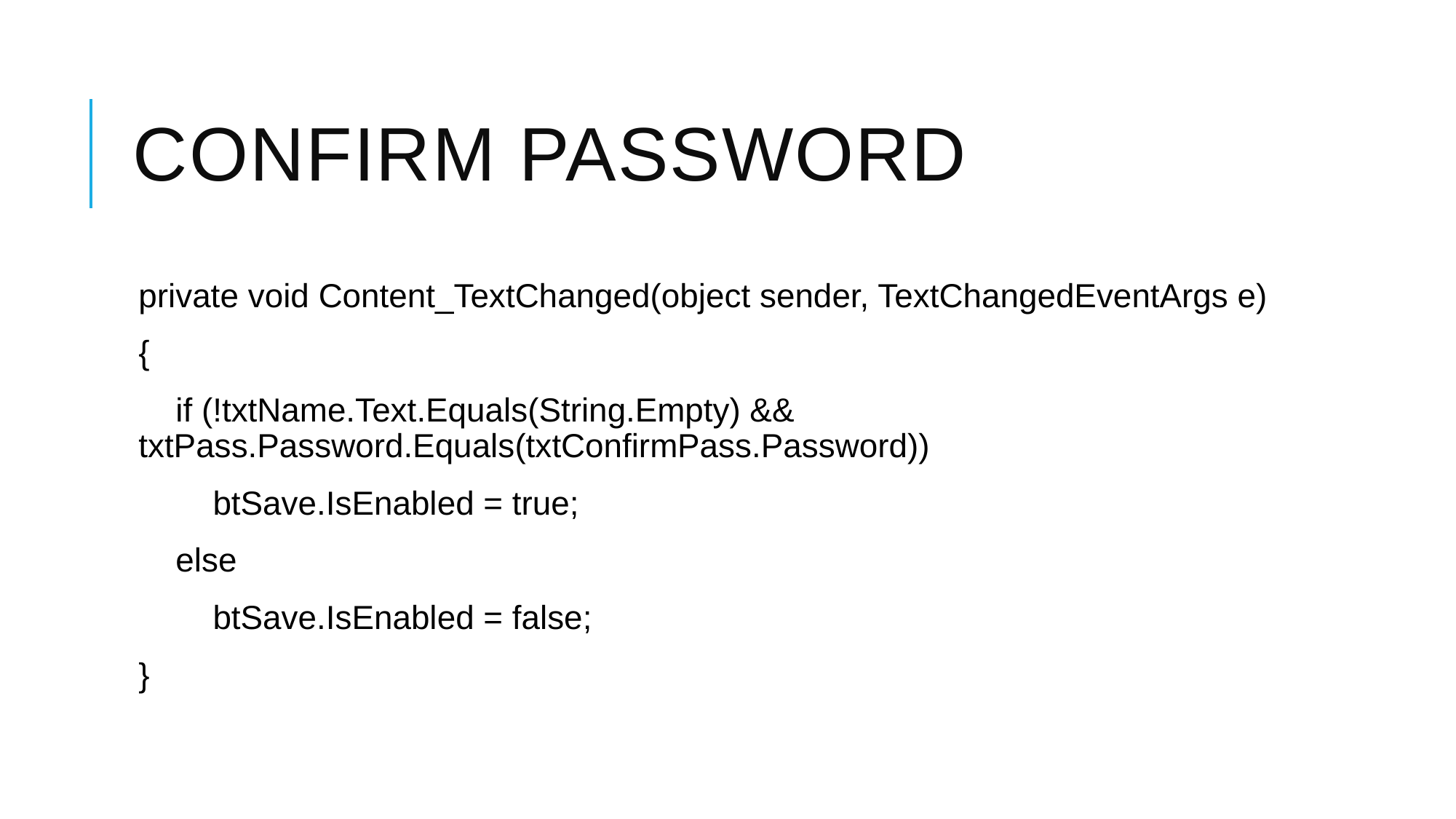

# Confirm password
private void Content_TextChanged(object sender, TextChangedEventArgs e)
{
    if (!txtName.Text.Equals(String.Empty) && txtPass.Password.Equals(txtConfirmPass.Password))
        btSave.IsEnabled = true;
    else
        btSave.IsEnabled = false;
}